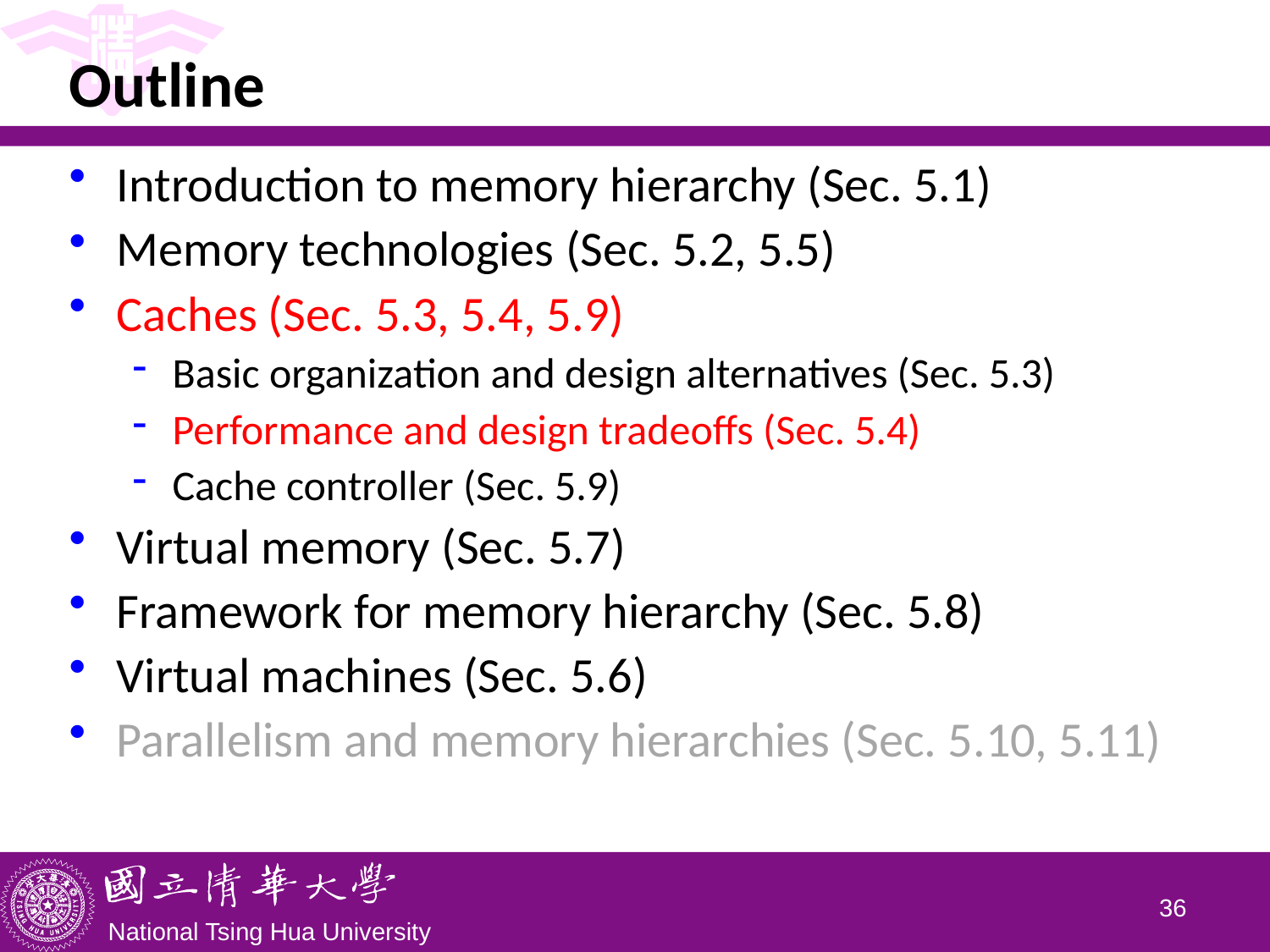

# Outline
Introduction to memory hierarchy (Sec. 5.1)
Memory technologies (Sec. 5.2, 5.5)
Caches (Sec. 5.3, 5.4, 5.9)
Basic organization and design alternatives (Sec. 5.3)
Performance and design tradeoffs (Sec. 5.4)
Cache controller (Sec. 5.9)
Virtual memory (Sec. 5.7)
Framework for memory hierarchy (Sec. 5.8)
Virtual machines (Sec. 5.6)
Parallelism and memory hierarchies (Sec. 5.10, 5.11)
36